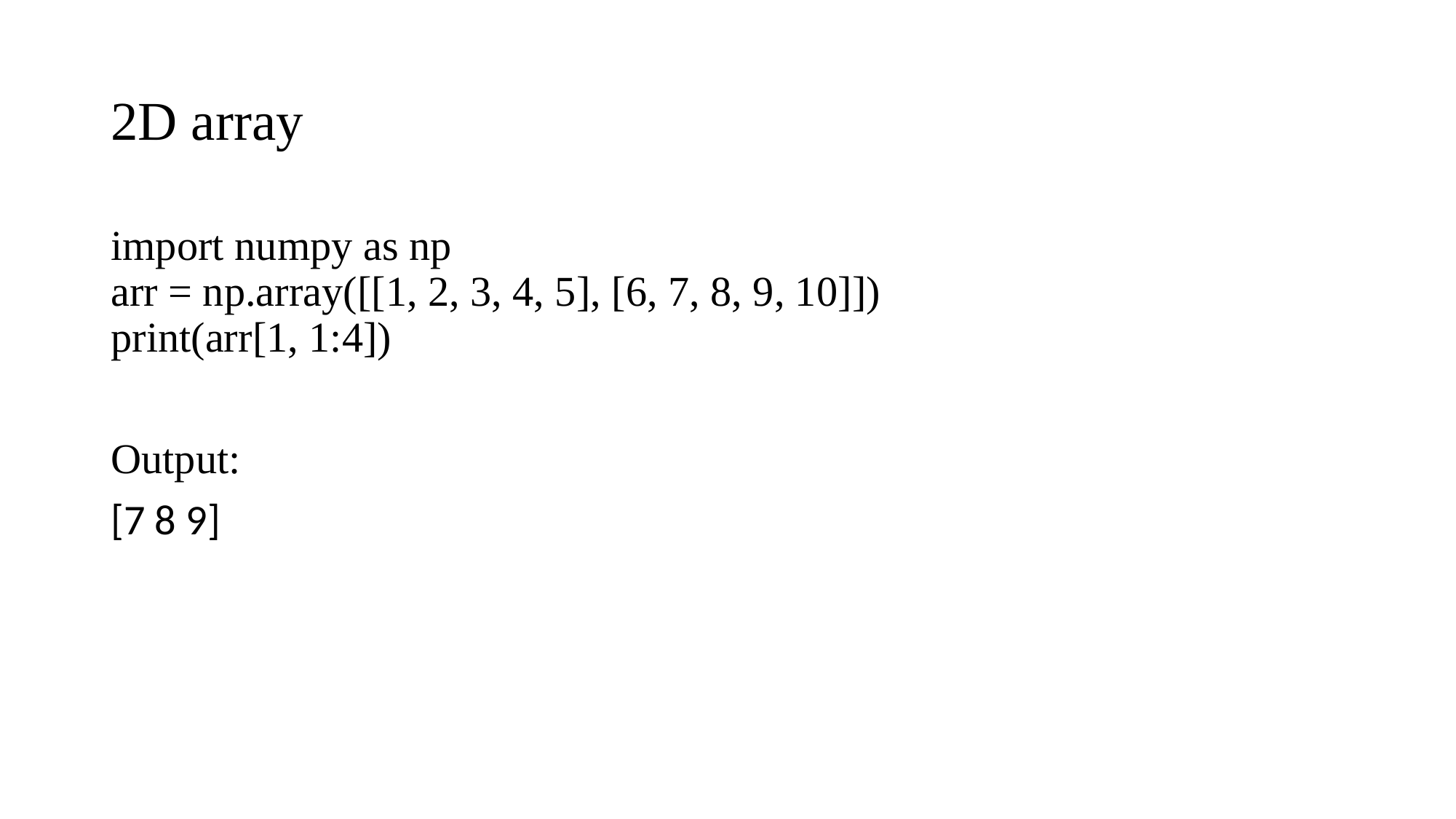

# 2D array
import numpy as np
arr = np.array([[1, 2, 3, 4, 5], [6, 7, 8, 9, 10]])
print(arr[1, 1:4])

Output:
[7 8 9]